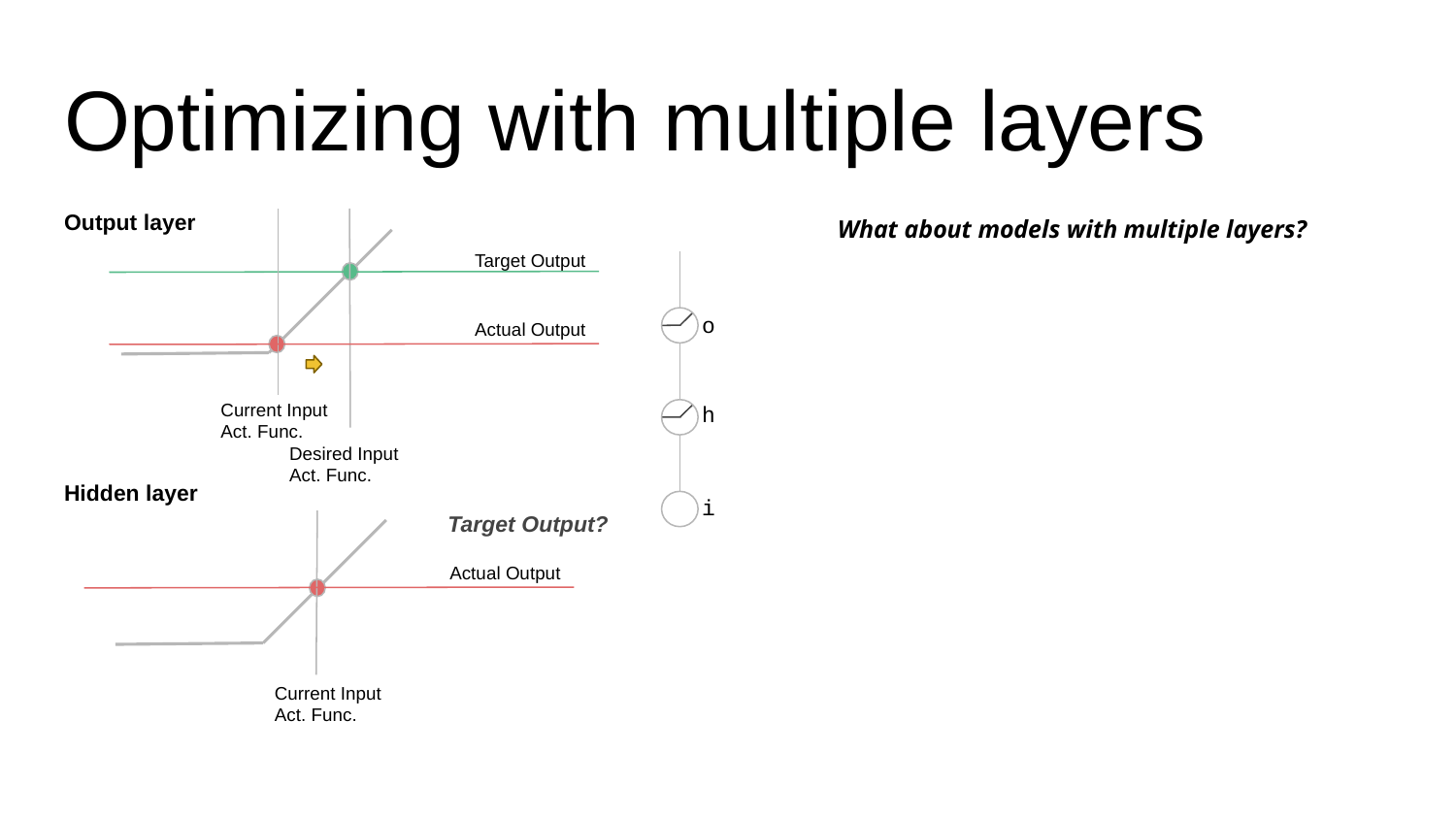

# Optimizing with multiple layers
Output layer
What about models with multiple layers?

Target Output

o
Actual Output

Current Input
Act. Func.
h

Desired Input
Act. Func.
Hidden layer
i

Target Output?

Current Input
Act. Func.
Actual Output